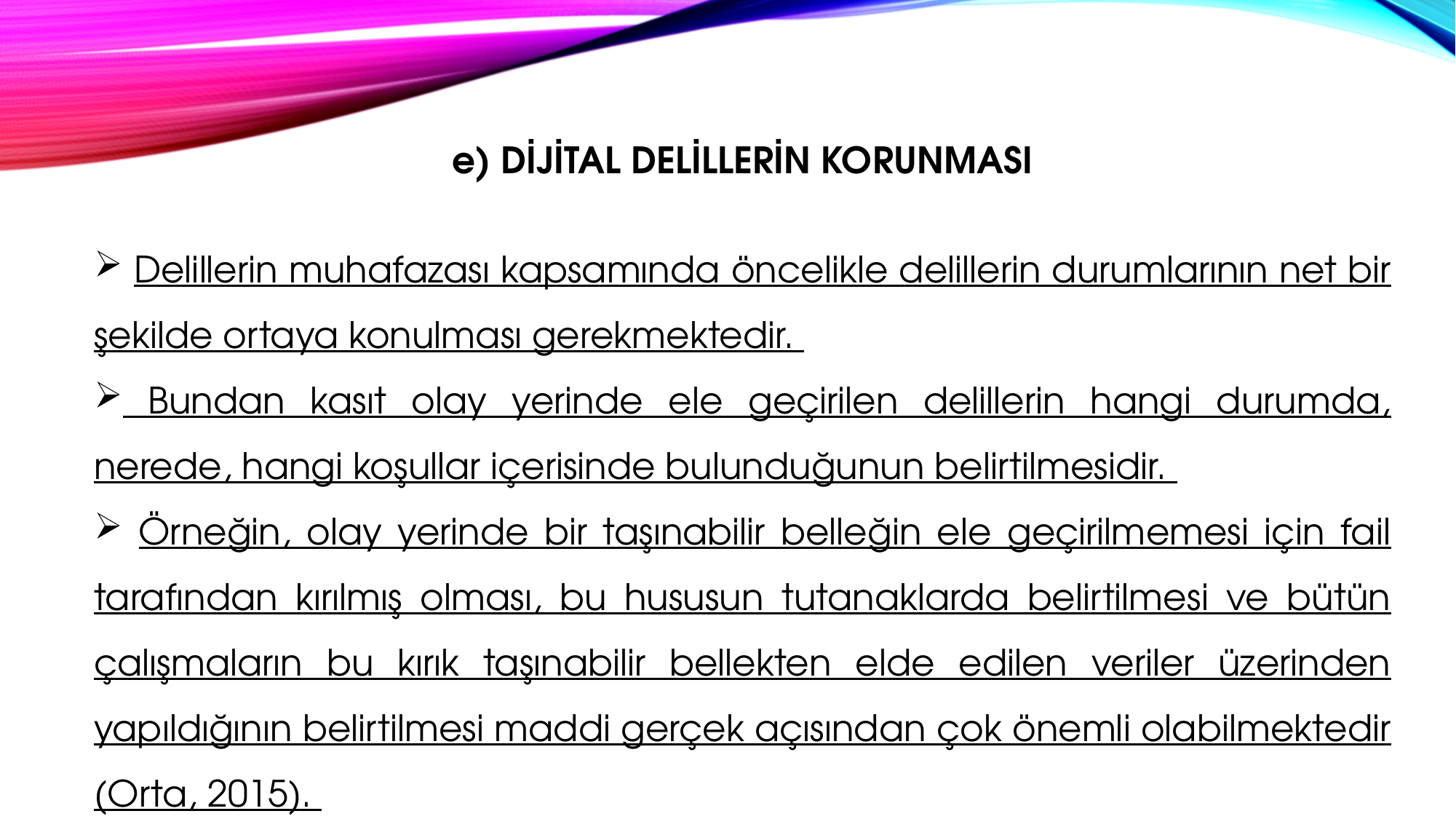

e) DİJİTAL DELİLLERİN KORUNMASI

 Delillerin muhafazası kapsamında öncelikle delillerin durumlarının net bir şekilde ortaya konulması gerekmektedir.
 Bundan kasıt olay yerinde ele geçirilen delillerin hangi durumda, nerede, hangi koşullar içerisinde bulunduğunun belirtilmesidir.
 Örneğin, olay yerinde bir taşınabilir belleğin ele geçirilmemesi için fail tarafından kırılmış olması, bu hususun tutanaklarda belirtilmesi ve bütün çalışmaların bu kırık taşınabilir bellekten elde edilen veriler üzerinden yapıldığının belirtilmesi maddi gerçek açısından çok önemli olabilmektedir (Orta, 2015).